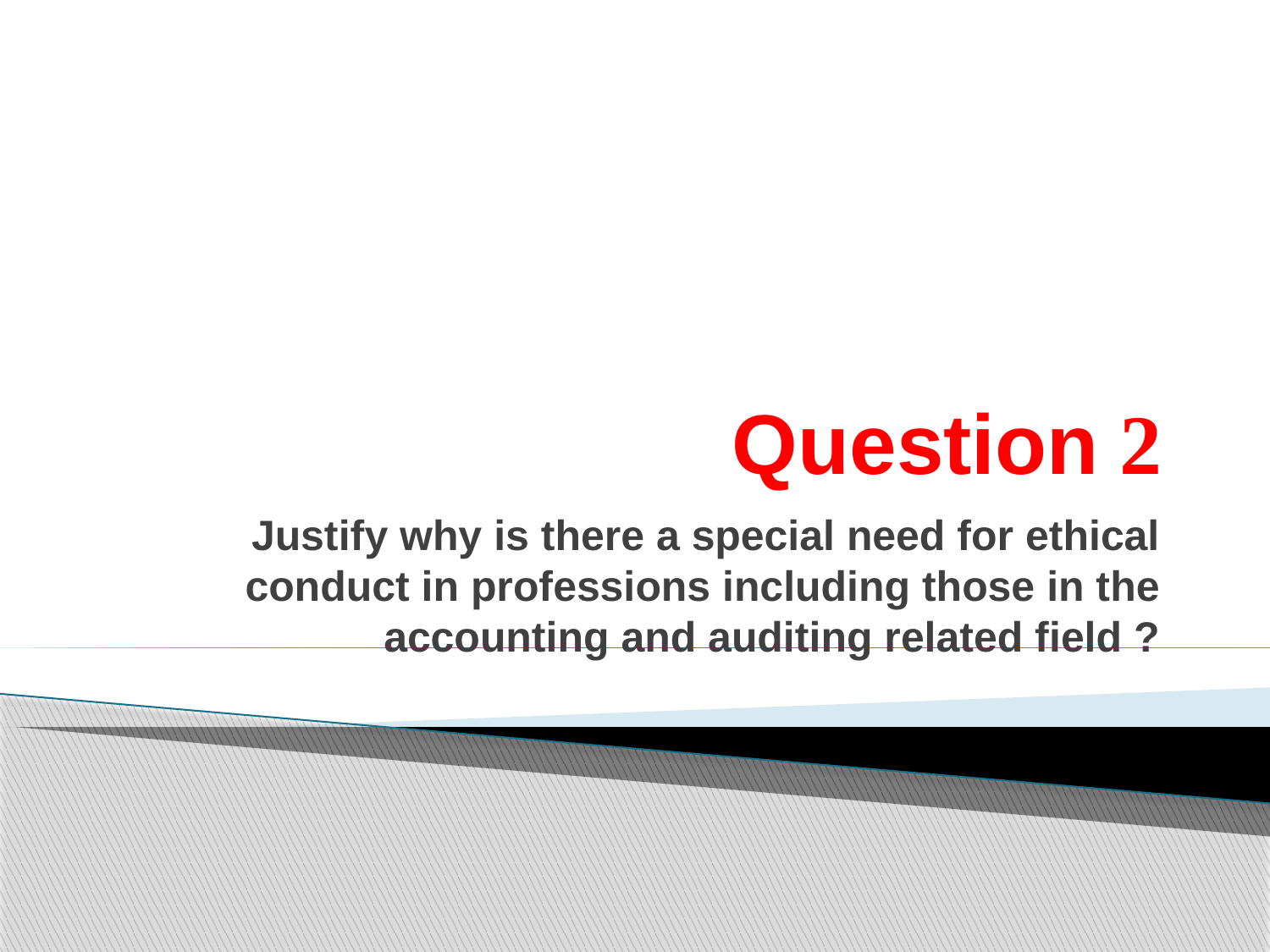

# Question 2
Justify why is there a special need for ethical conduct in professions including those in the accounting and auditing related field ?